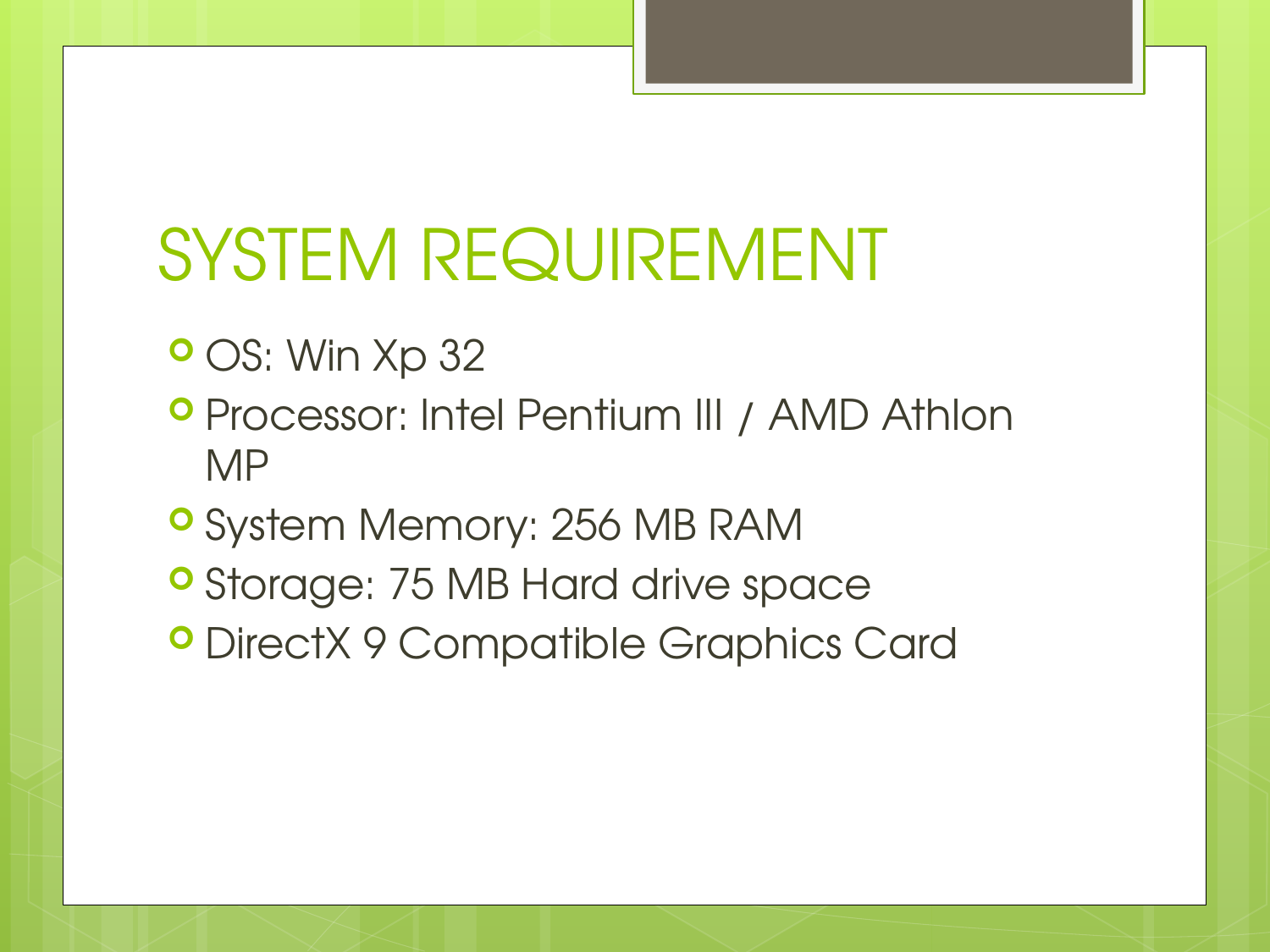

# SYSTEM REQUIREMENT
OS: Win Xp 32
Processor: Intel Pentium III / AMD Athlon MP
System Memory: 256 MB RAM
Storage: 75 MB Hard drive space
DirectX 9 Compatible Graphics Card